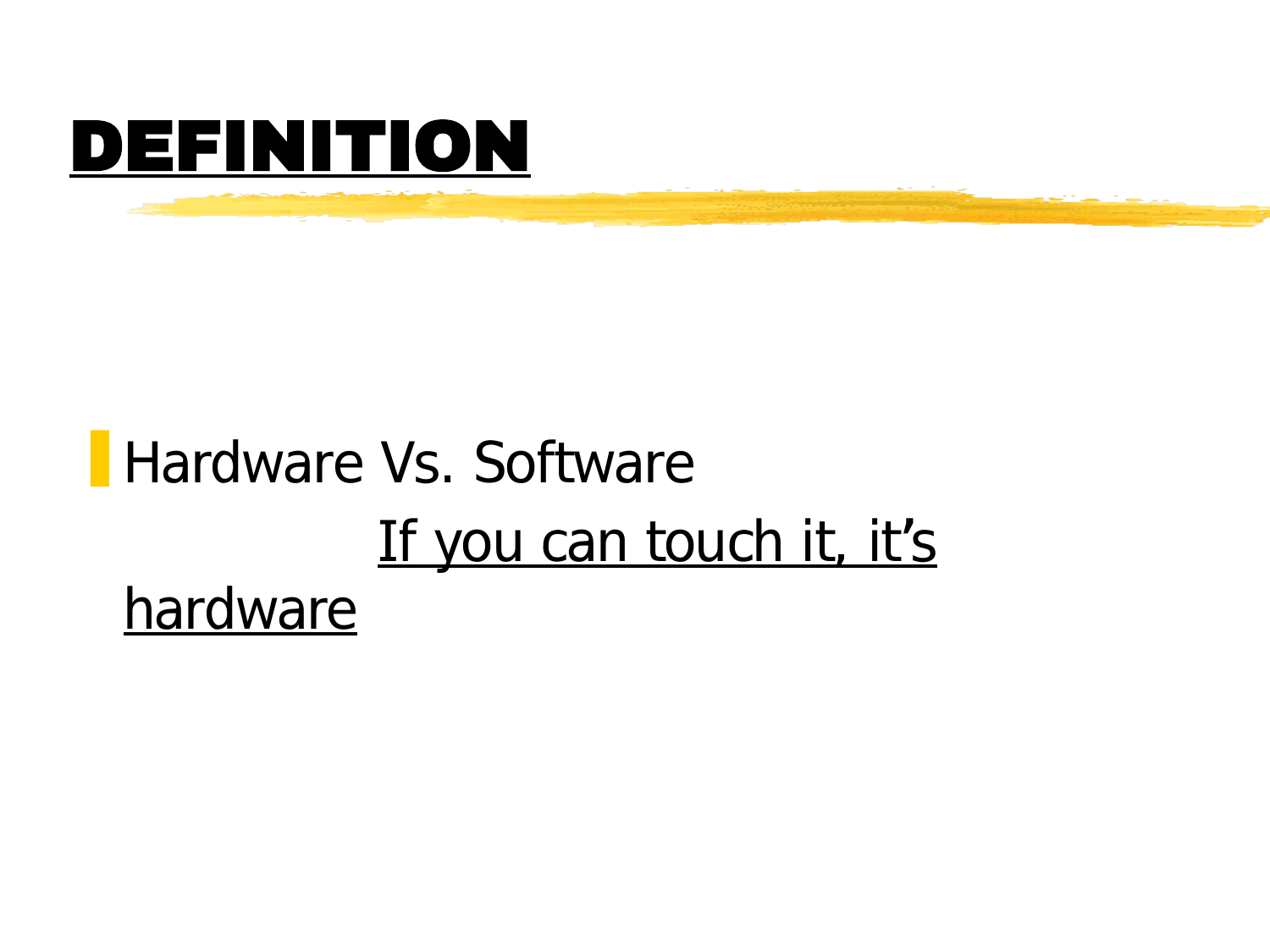

# DEFINITION

Hardware Vs. Software
			If you can touch it, it’s hardware